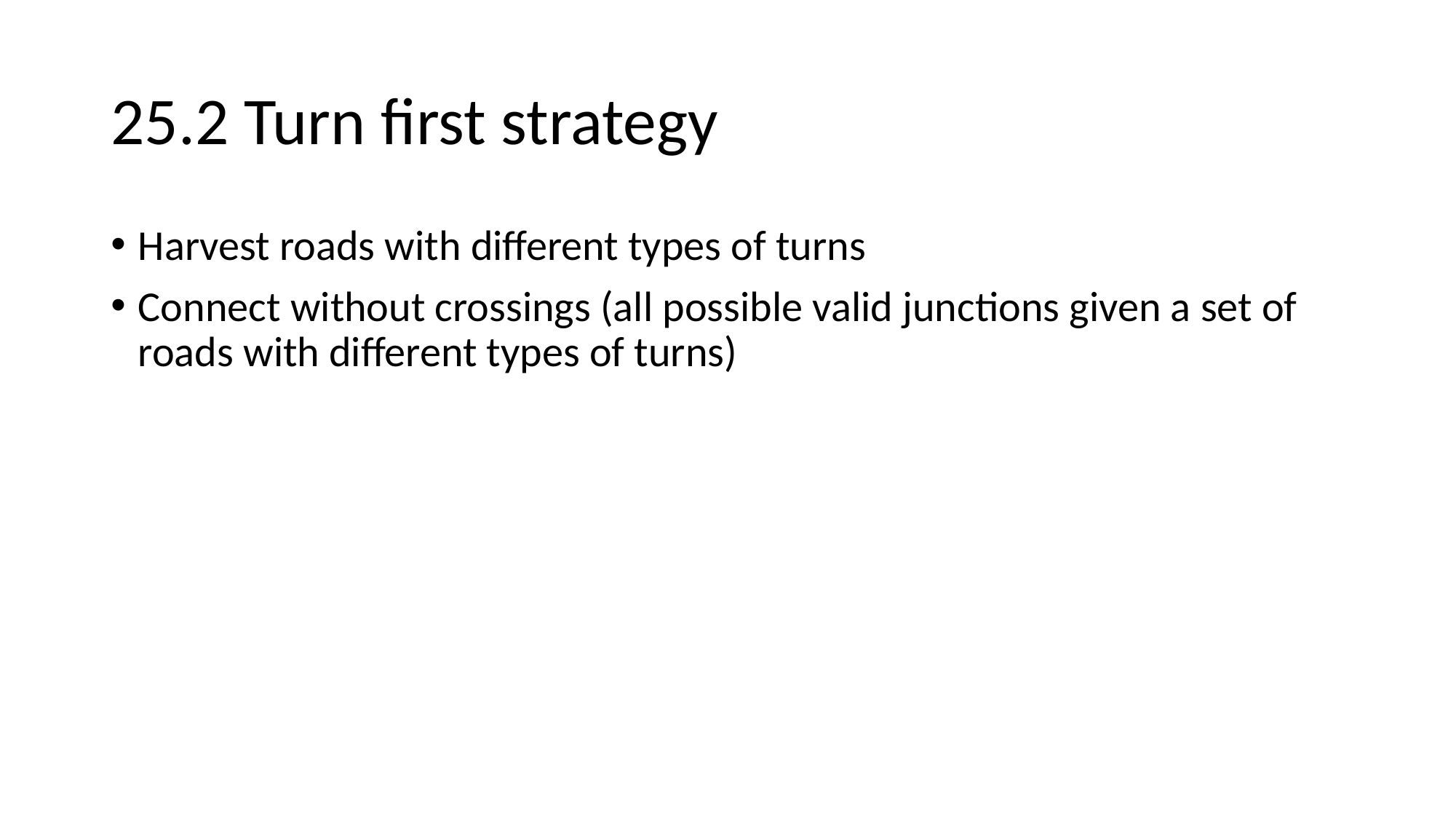

# 25.2 Turn first strategy
Harvest roads with different types of turns
Connect without crossings (all possible valid junctions given a set of roads with different types of turns)